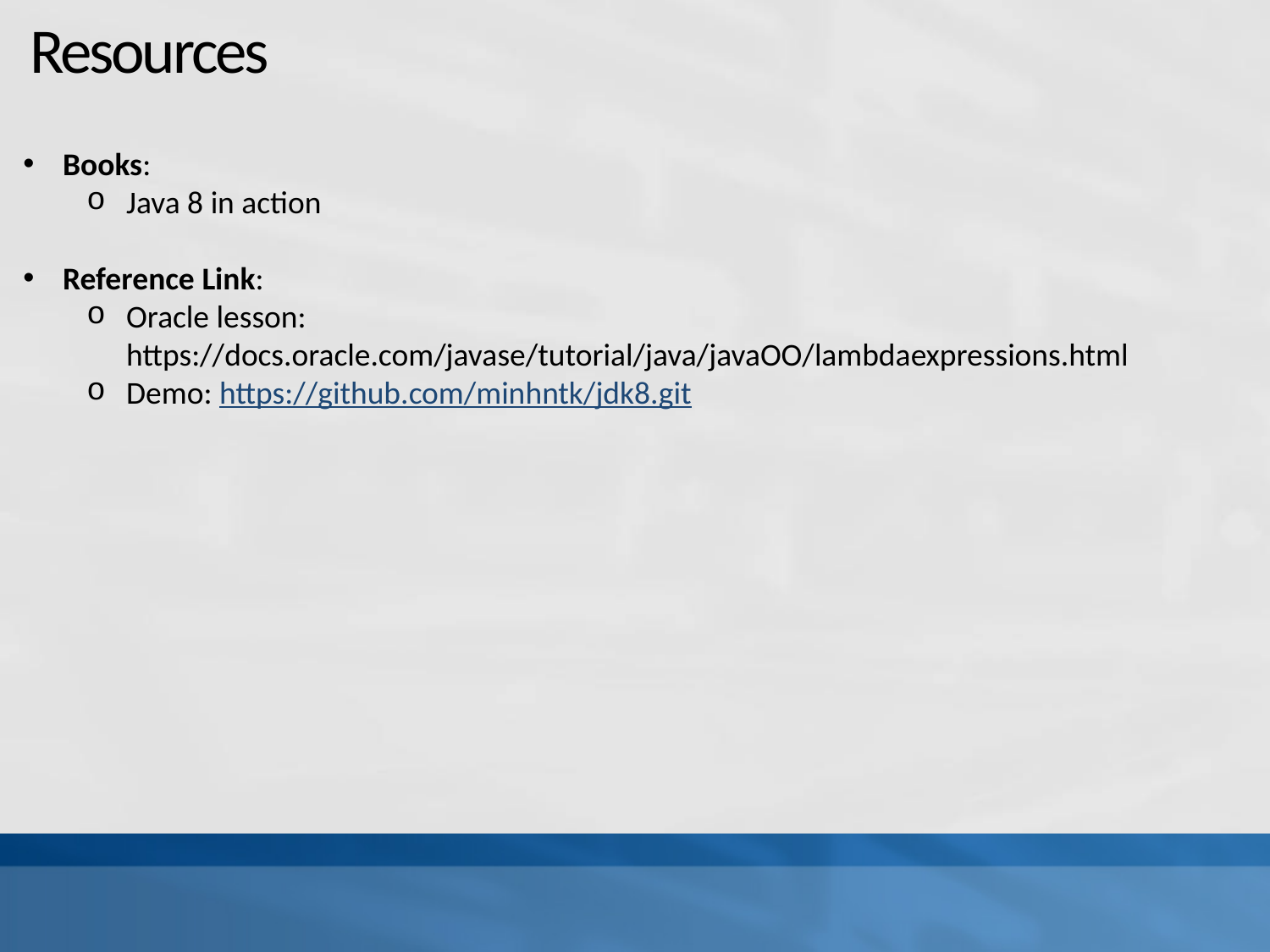

# Resources
Books:
Java 8 in action

Reference Link:
Oracle lesson: https://docs.oracle.com/javase/tutorial/java/javaOO/lambdaexpressions.html
Demo: https://github.com/minhntk/jdk8.git